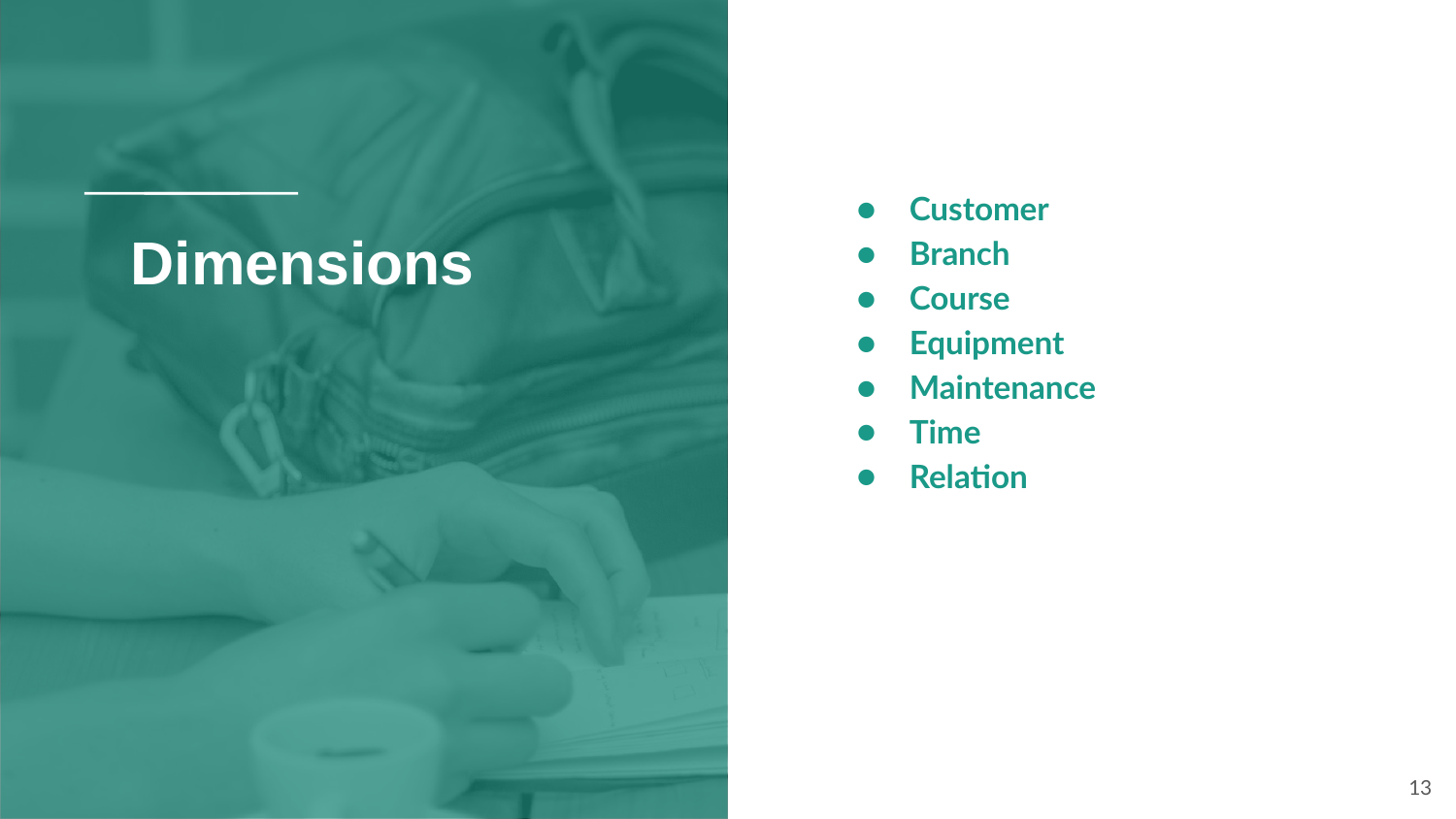

Customer
Branch
Course
Equipment
Maintenance
Time
Relation
# Dimensions

13